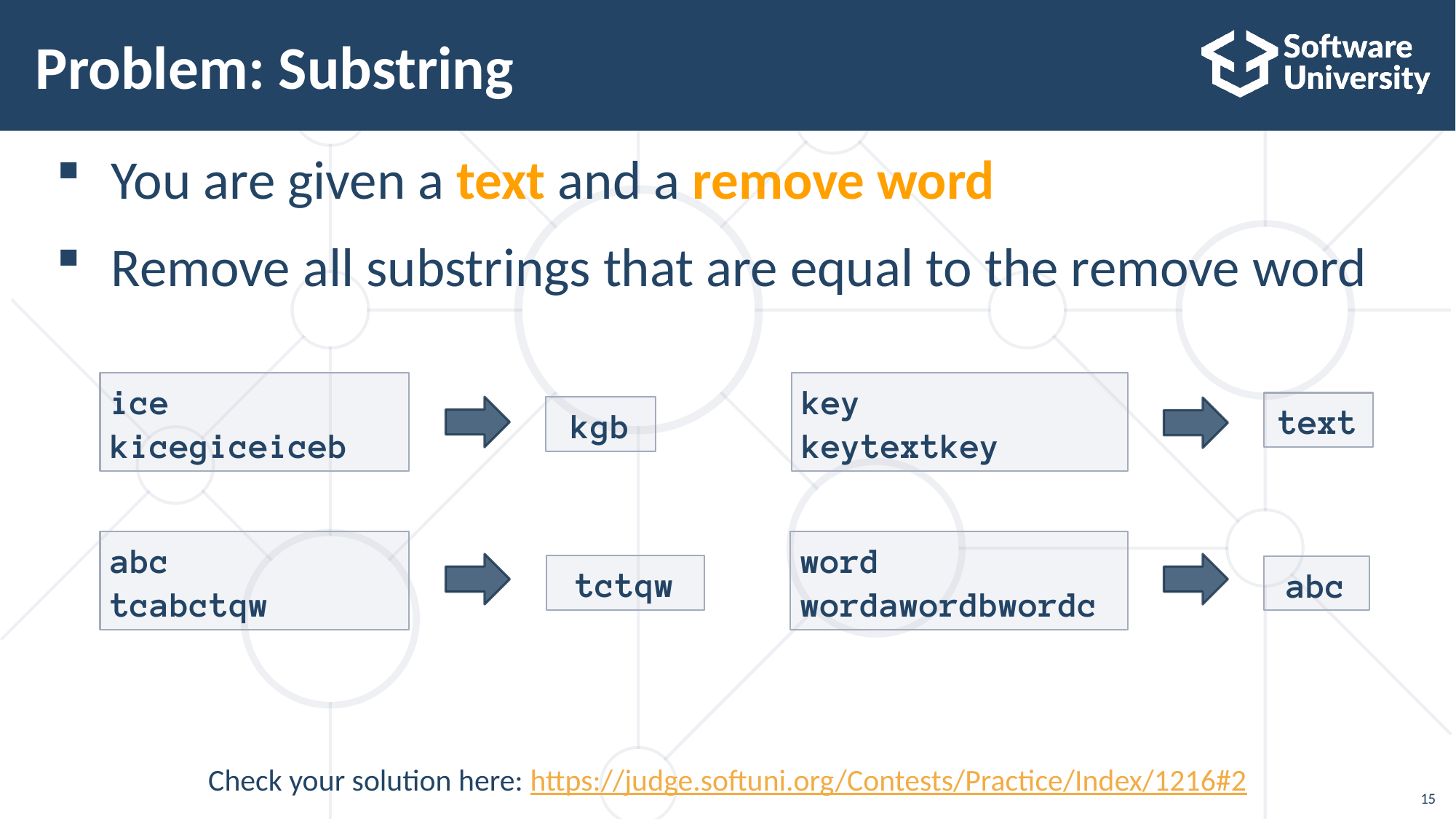

# Problem: Substring
You are given a text and a remove word
Remove all substrings that are equal to the remove word
ice
kicegiceiceb
key
keytextkey
text

kgb

abc
tcabctqw
word
wordawordbwordc

tctqw
abc
Check your solution here: https://judge.softuni.org/Contests/Practice/Index/1216#2
15